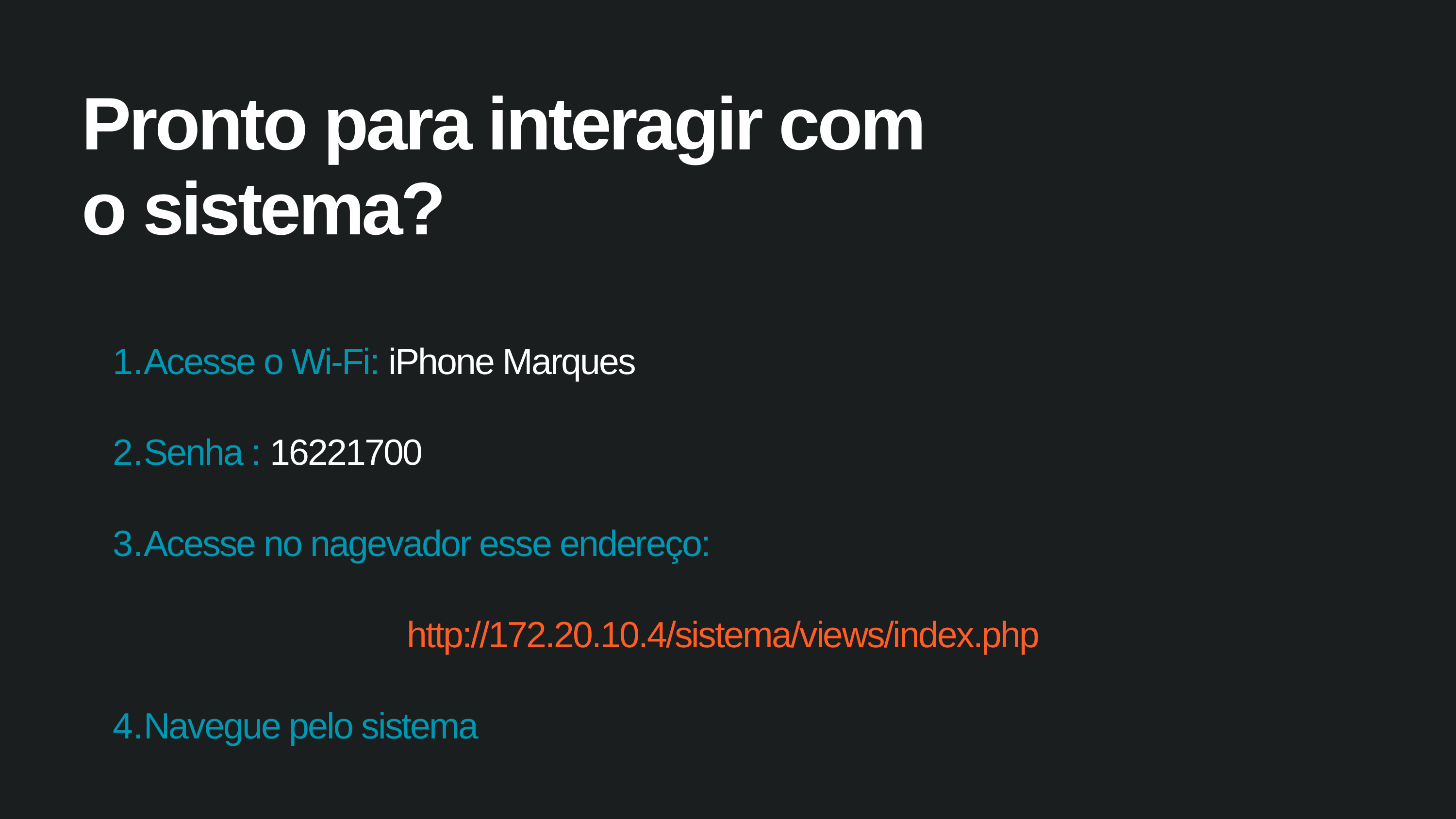

Pronto para interagir com o sistema?
Acesse o Wi-Fi: iPhone Marques
Senha : 16221700
Acesse no nagevador esse endereço:                                                                                                      http://172.20.10.4/sistema/views/index.php
Navegue pelo sistema